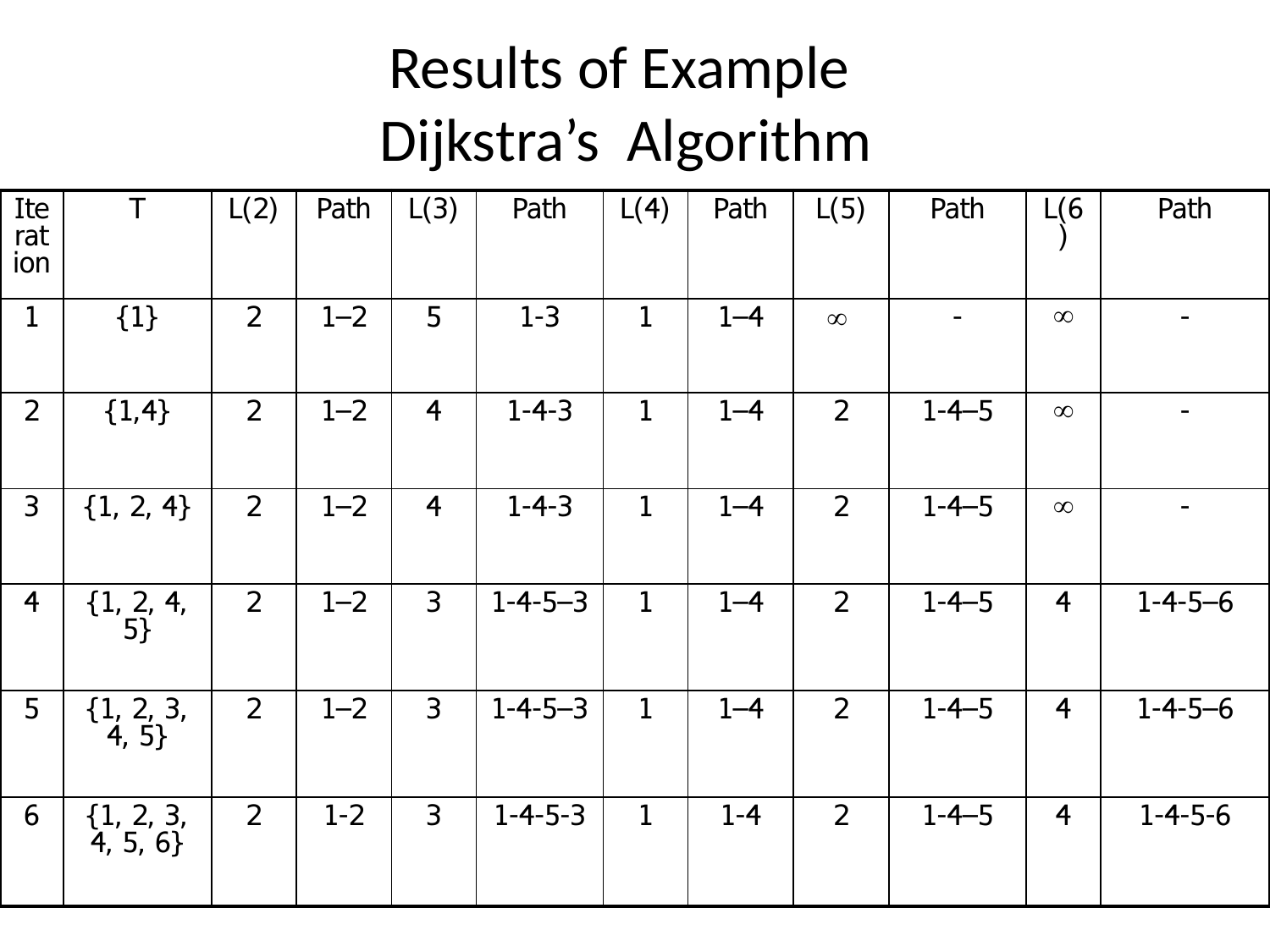

# Results of Example Dijkstra’s  Algorithm
| Iteration | T | L(2) | Path | L(3) | Path | L(4) | Path | L(5) | Path | L(6) | Path |
| --- | --- | --- | --- | --- | --- | --- | --- | --- | --- | --- | --- |
| 1 | {1} | 2 | 1–2 | 5 | 1-3 | 1 | 1–4 | ∞ | - | ∞ | - |
| 2 | {1,4} | 2 | 1–2 | 4 | 1-4-3 | 1 | 1–4 | 2 | 1-4–5 | ∞ | - |
| 3 | {1, 2, 4} | 2 | 1–2 | 4 | 1-4-3 | 1 | 1–4 | 2 | 1-4–5 | ∞ | - |
| 4 | {1, 2, 4, 5} | 2 | 1–2 | 3 | 1-4-5–3 | 1 | 1–4 | 2 | 1-4–5 | 4 | 1-4-5–6 |
| 5 | {1, 2, 3, 4, 5} | 2 | 1–2 | 3 | 1-4-5–3 | 1 | 1–4 | 2 | 1-4–5 | 4 | 1-4-5–6 |
| 6 | {1, 2, 3, 4, 5, 6} | 2 | 1-2 | 3 | 1-4-5-3 | 1 | 1-4 | 2 | 1-4–5 | 4 | 1-4-5-6 |